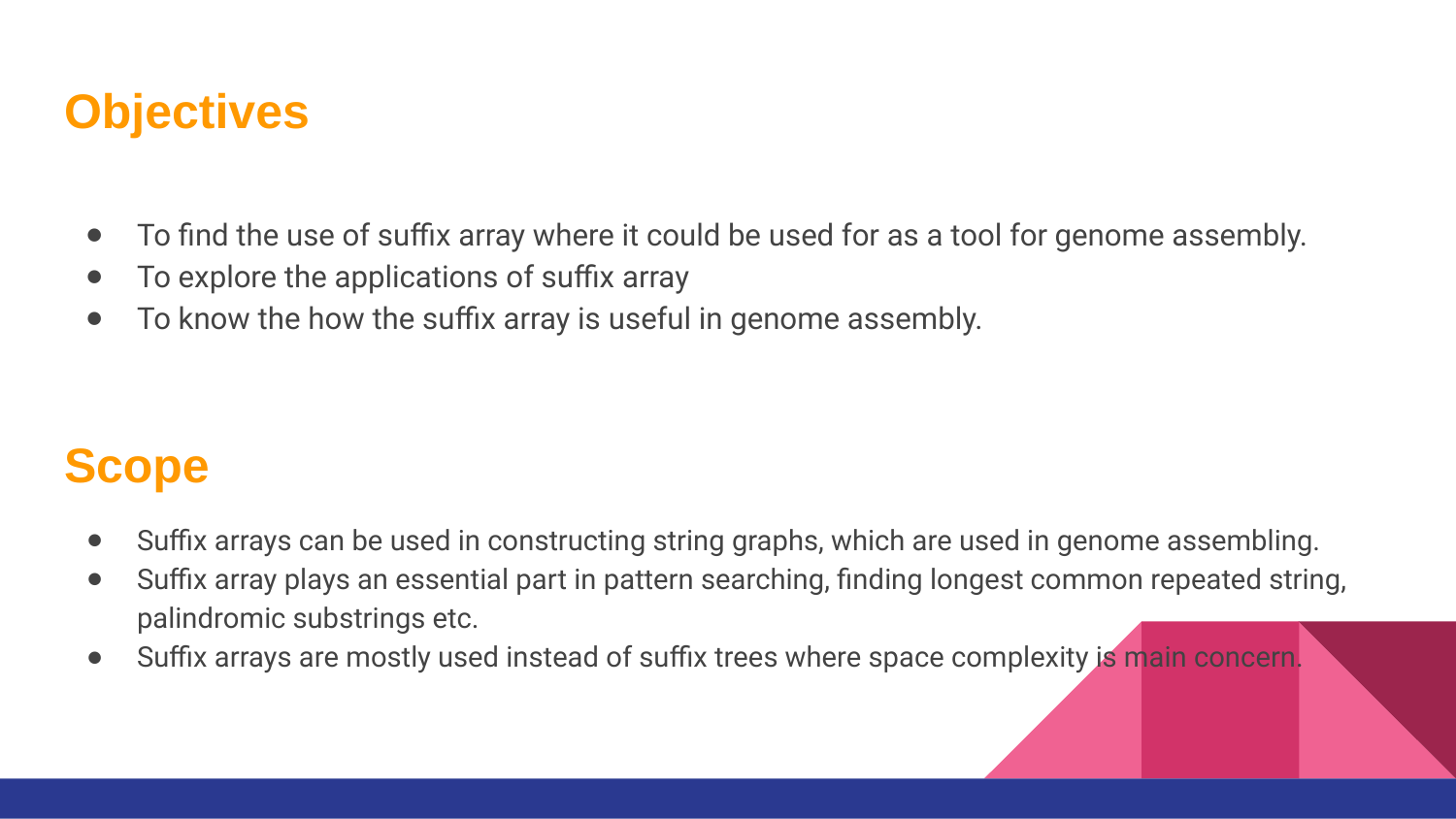

# Objectives
To find the use of suffix array where it could be used for as a tool for genome assembly.
To explore the applications of suffix array
To know the how the suffix array is useful in genome assembly.

Scope
Suffix arrays can be used in constructing string graphs, which are used in genome assembling.
Suffix array plays an essential part in pattern searching, finding longest common repeated string, palindromic substrings etc.
Suffix arrays are mostly used instead of suffix trees where space complexity is main concern.